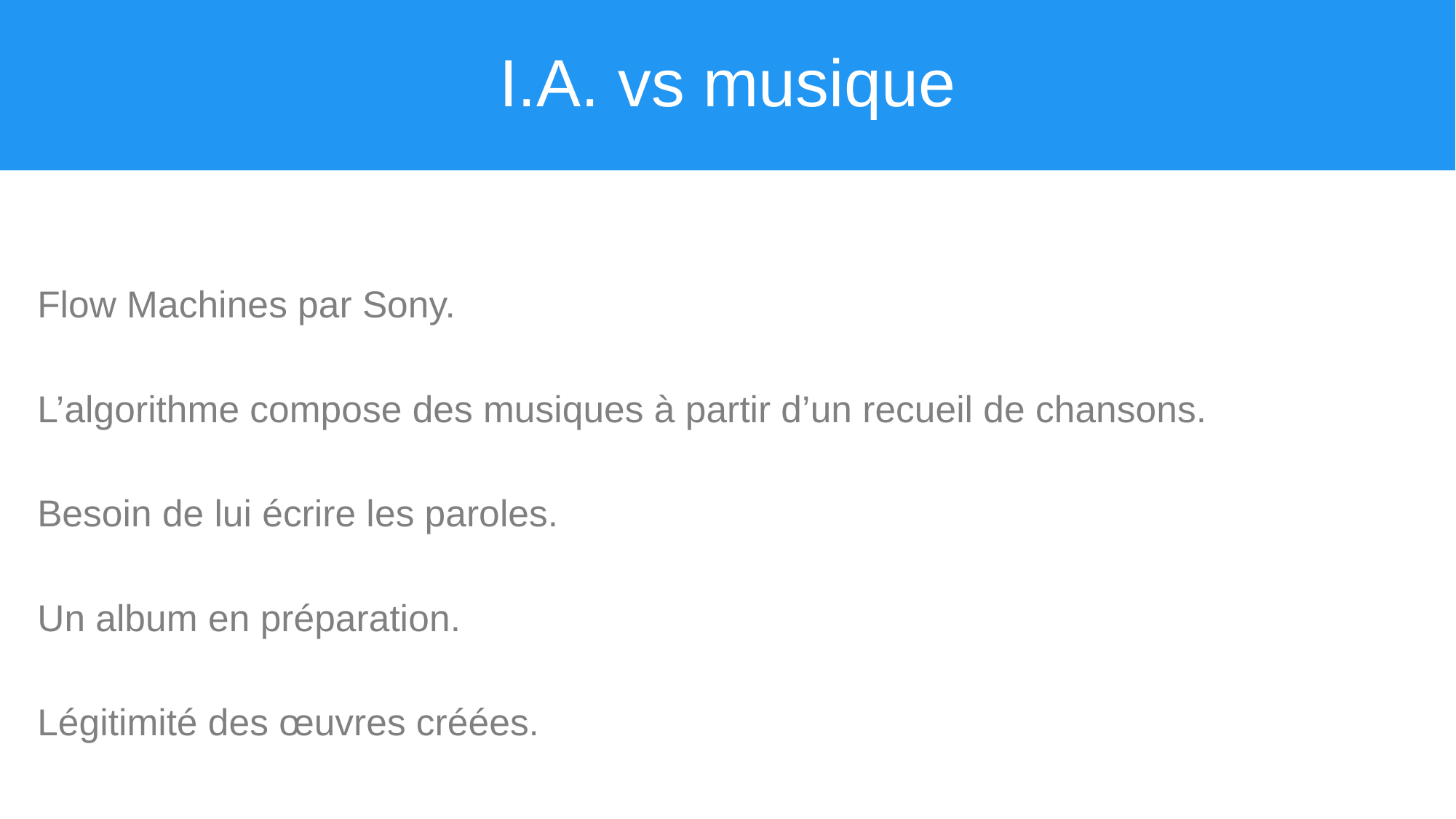

I.A. vs musique
# ANTOINE
Flow Machines par Sony.
L’algorithme compose des musiques à partir d’un recueil de chansons.
Besoin de lui écrire les paroles.
Un album en préparation.
Légitimité des œuvres créées.